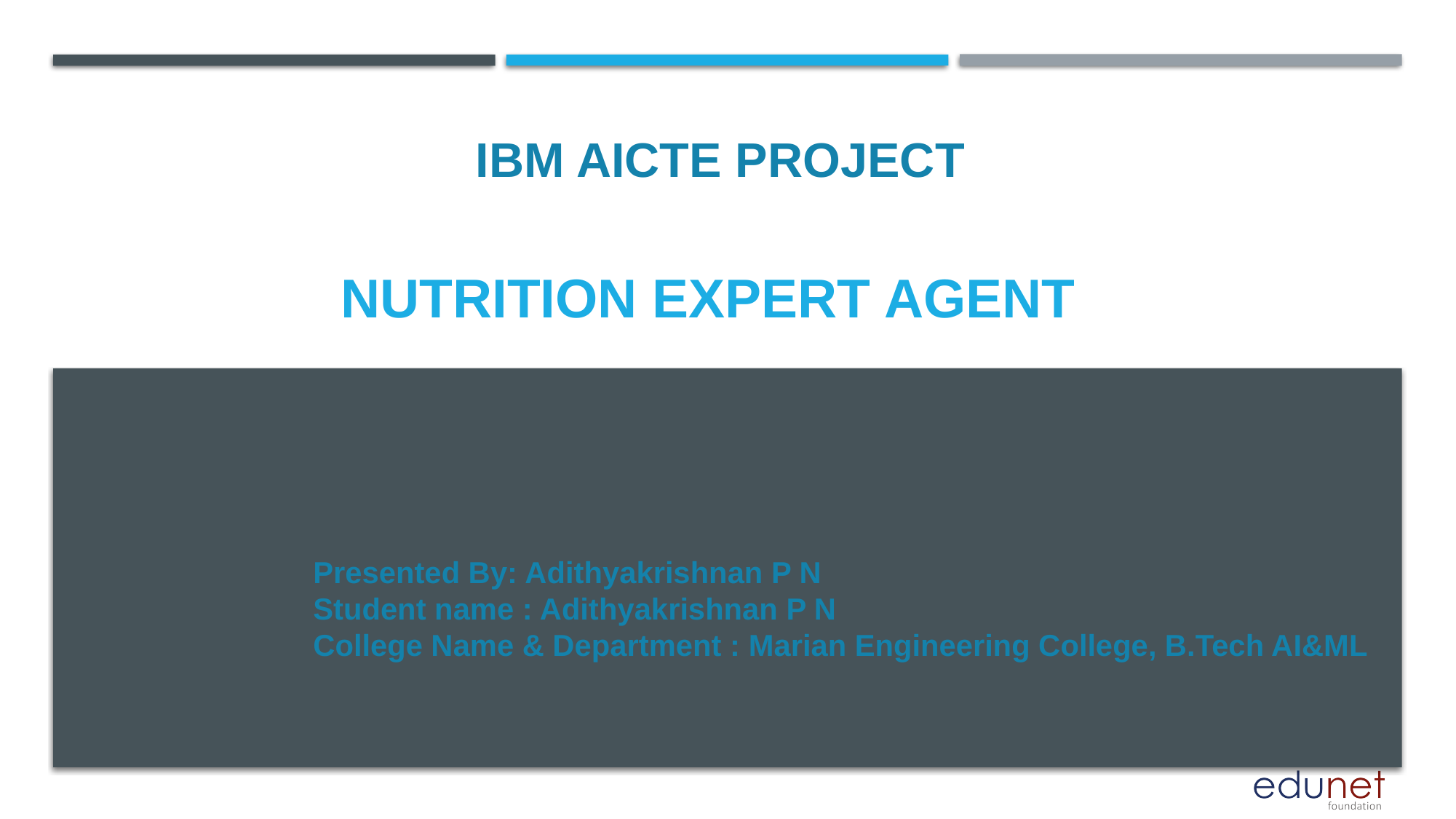

IBM AICTE PROJECT
# Nutrition Expert AGENT
Presented By: Adithyakrishnan P N
Student name : Adithyakrishnan P N
College Name & Department : Marian Engineering College, B.Tech AI&ML